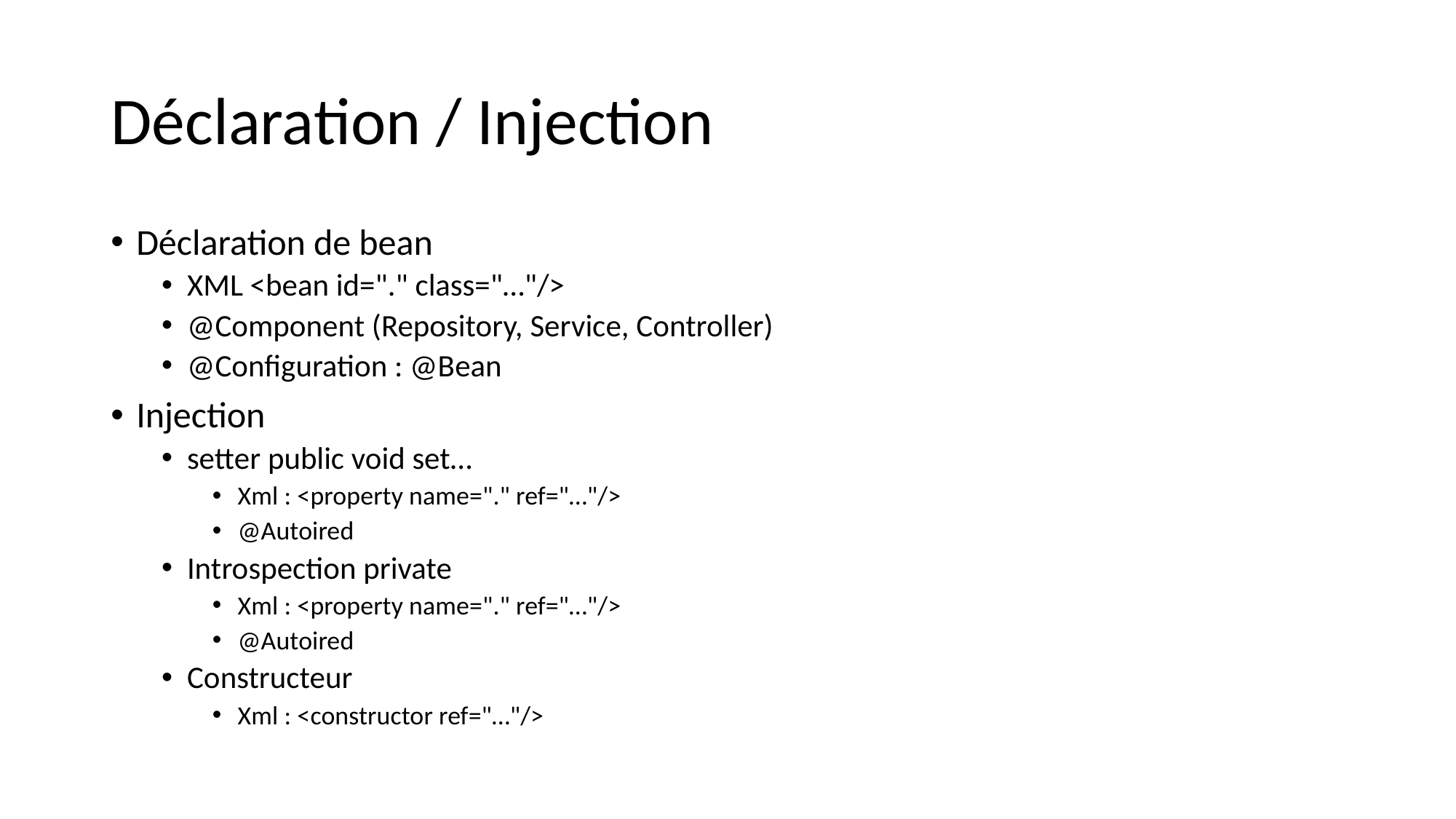

# Déclaration / Injection
Déclaration de bean
XML <bean id="." class="…"/>
@Component (Repository, Service, Controller)
@Configuration : @Bean
Injection
setter public void set…
Xml : <property name="." ref="…"/>
@Autoired
Introspection private
Xml : <property name="." ref="…"/>
@Autoired
Constructeur
Xml : <constructor ref="…"/>